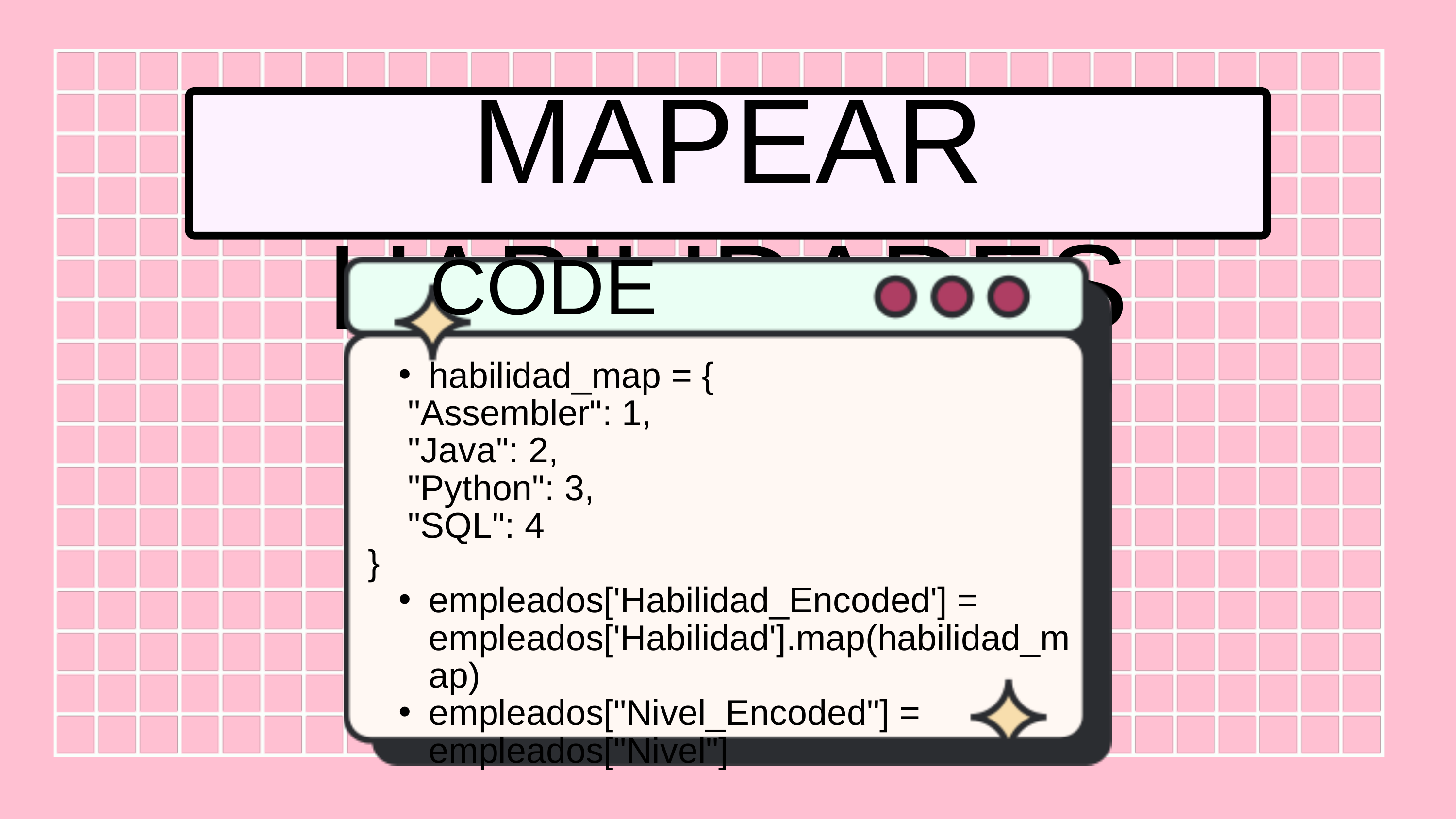

MAPEAR HABILIDADES

CODE

habilidad_map = {
    "Assembler": 1,
    "Java": 2,
    "Python": 3,
    "SQL": 4
}
empleados['Habilidad_Encoded'] = empleados['Habilidad'].map(habilidad_map)
empleados["Nivel_Encoded"] = empleados["Nivel"]